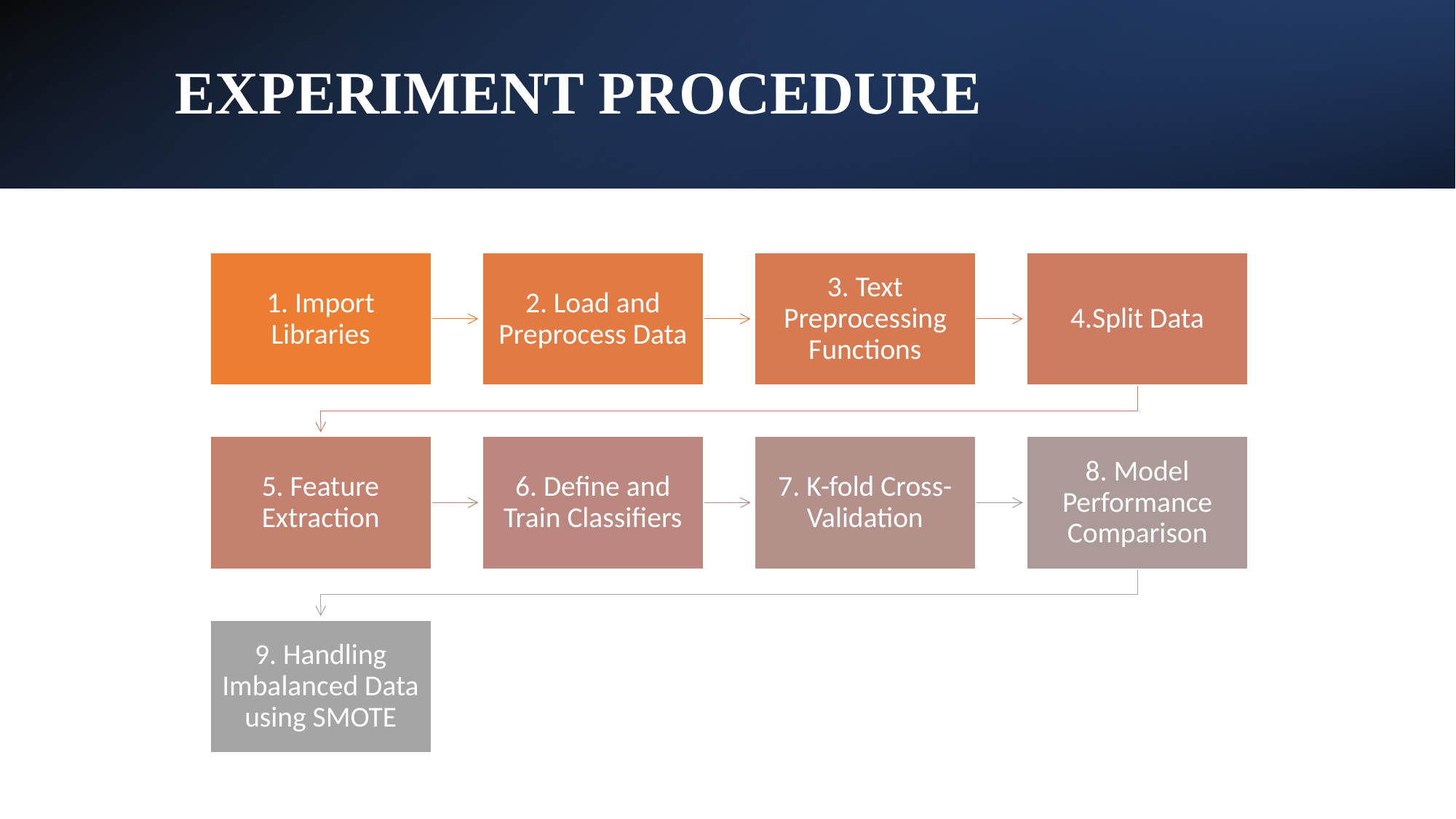

# EXPERIMENT PROCEDURE

1. Import Libraries

2. Load and Preprocess Data

3. Text Preprocessing Functions

4.Split Data

5. Feature Extraction

6. Define and Train Classifiers

7. K-fold Cross-Validation

8. Model Performance Comparison
9. Handling Imbalanced Data using SMOTE